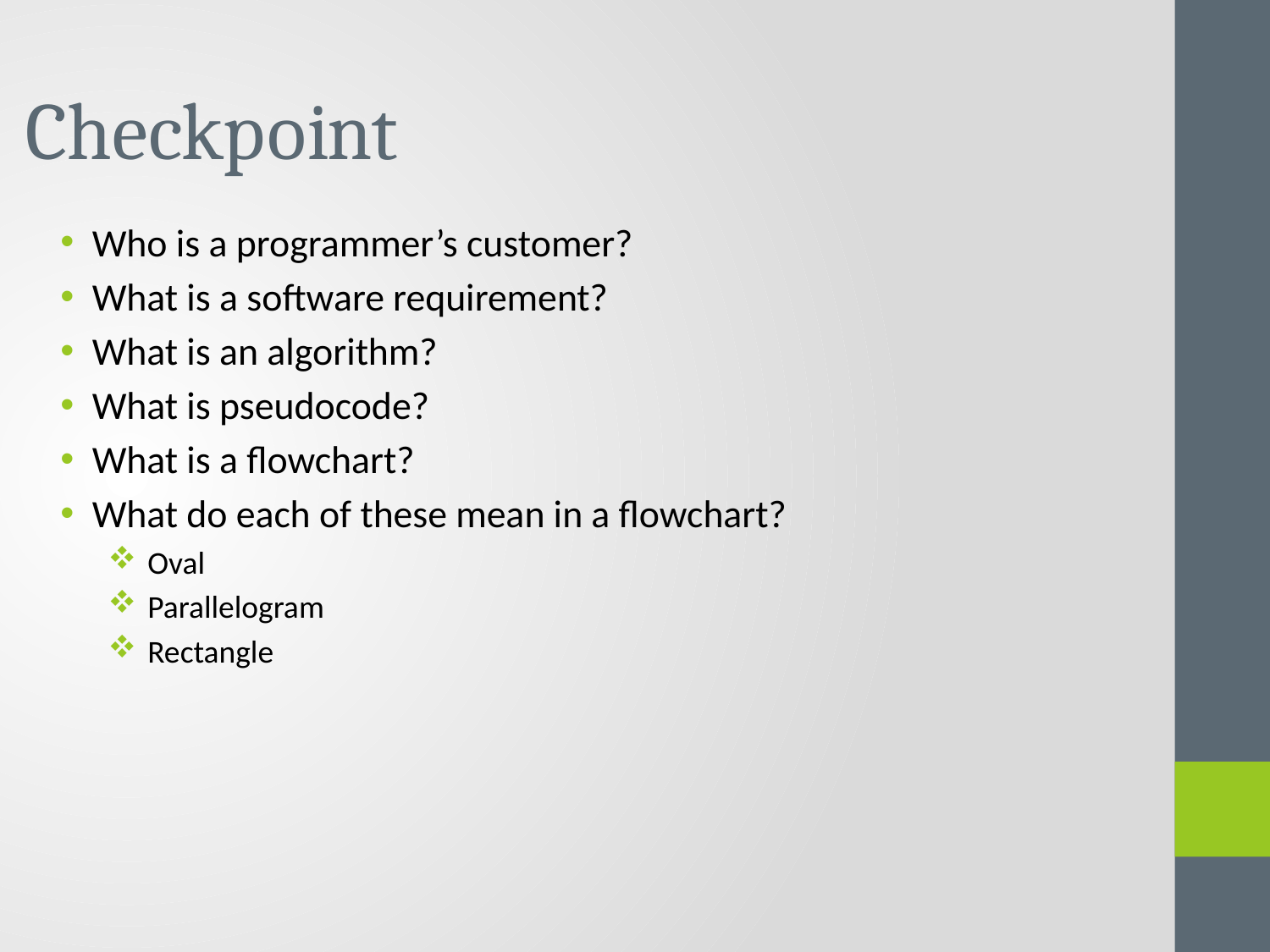

# Checkpoint
Who is a programmer’s customer?
What is a software requirement?
What is an algorithm?
What is pseudocode?
What is a flowchart?
What do each of these mean in a flowchart?
Oval
Parallelogram
Rectangle